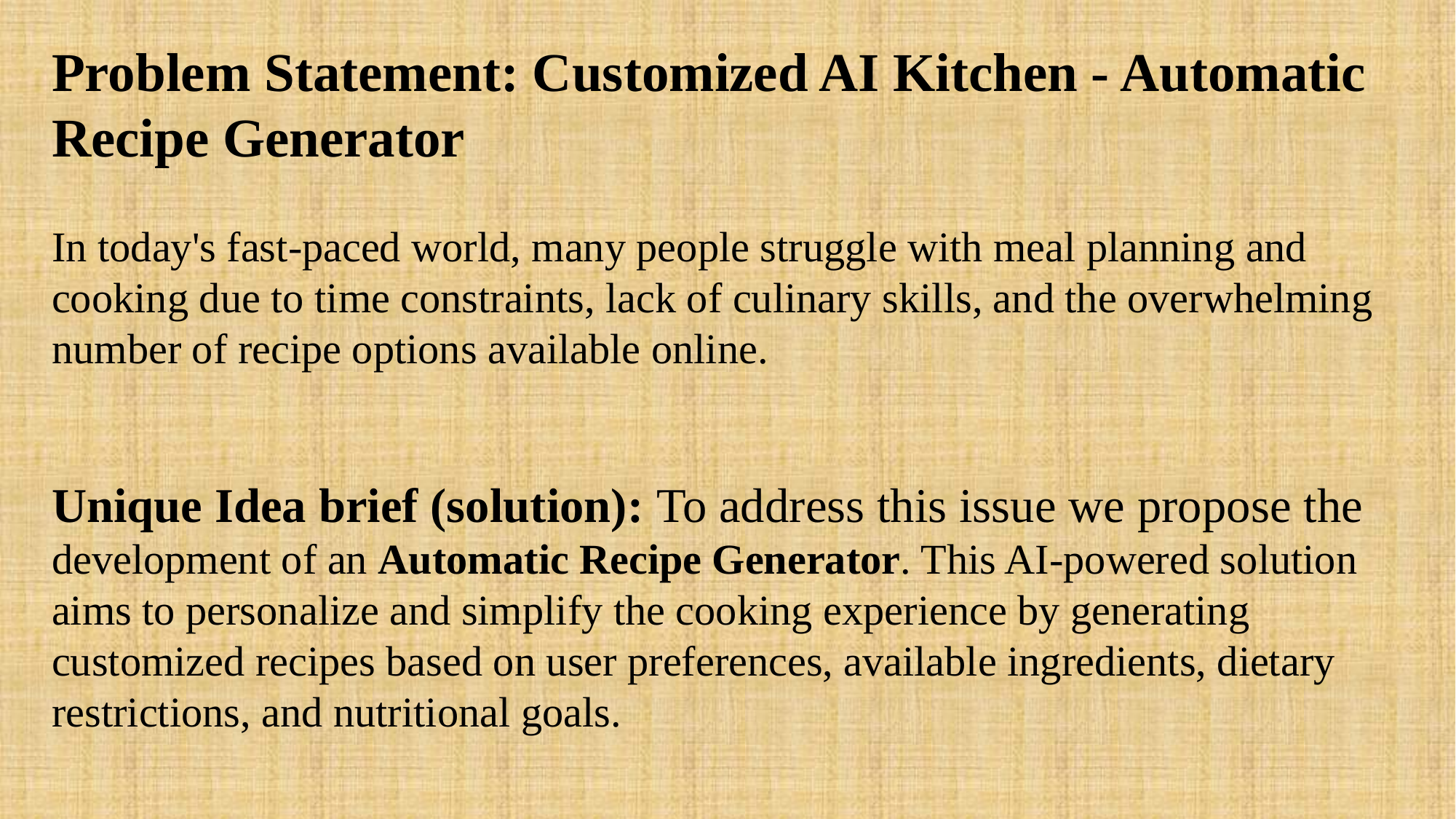

Problem Statement: Customized AI Kitchen - Automatic Recipe Generator

In today's fast-paced world, many people struggle with meal planning and cooking due to time constraints, lack of culinary skills, and the overwhelming number of recipe options available online.

Unique Idea brief (solution): To address this issue we propose the development of an Automatic Recipe Generator. This AI-powered solution aims to personalize and simplify the cooking experience by generating customized recipes based on user preferences, available ingredients, dietary restrictions, and nutritional goals.